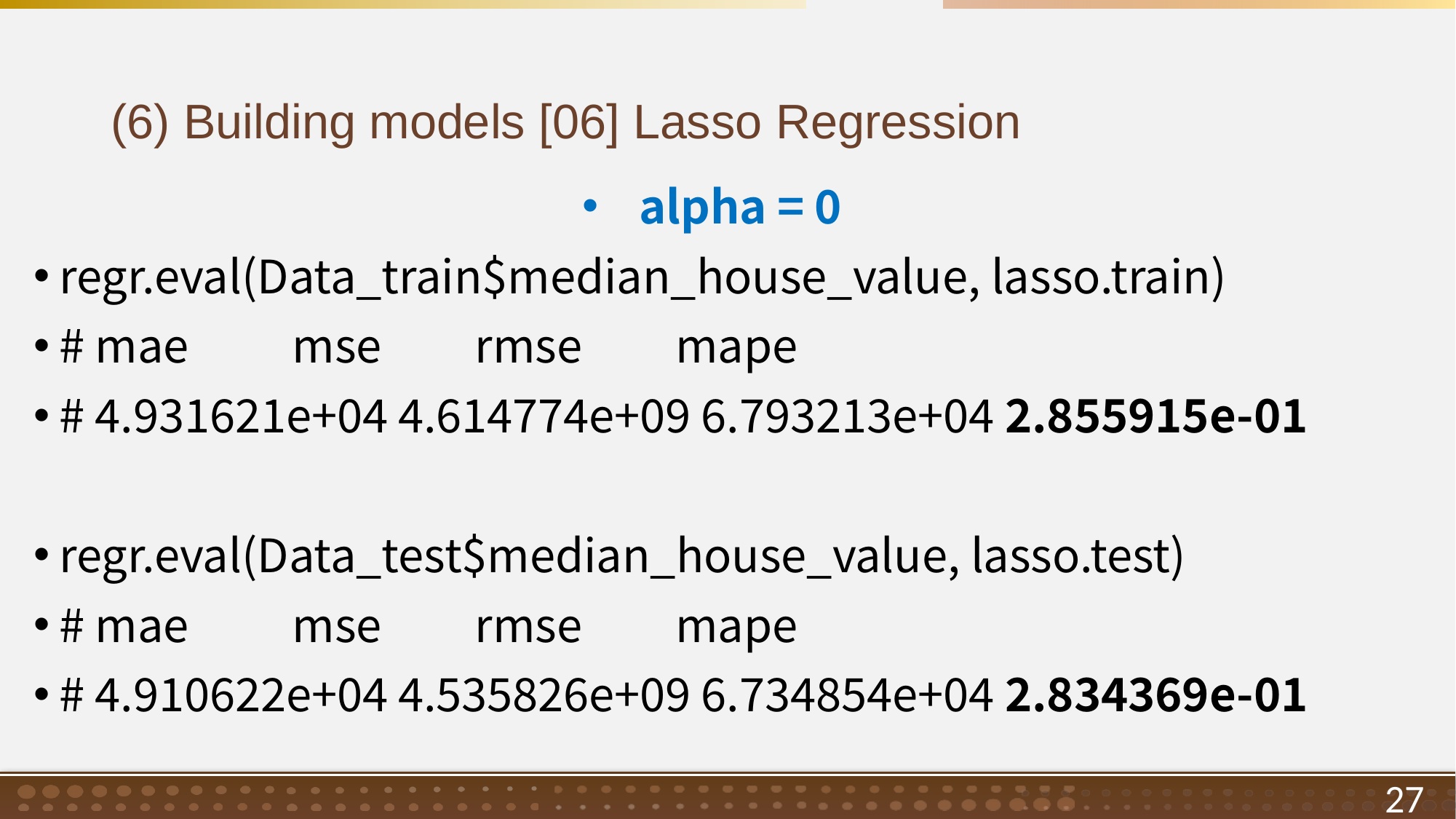

# (6) Building models [06] Lasso Regression
alpha = 0
regr.eval(Data_train$median_house_value, lasso.train)
# mae          mse         rmse         mape
# 4.931621e+04 4.614774e+09 6.793213e+04 2.855915e-01

regr.eval(Data_test$median_house_value, lasso.test)
# mae          mse         rmse         mape
# 4.910622e+04 4.535826e+09 6.734854e+04 2.834369e-01
27